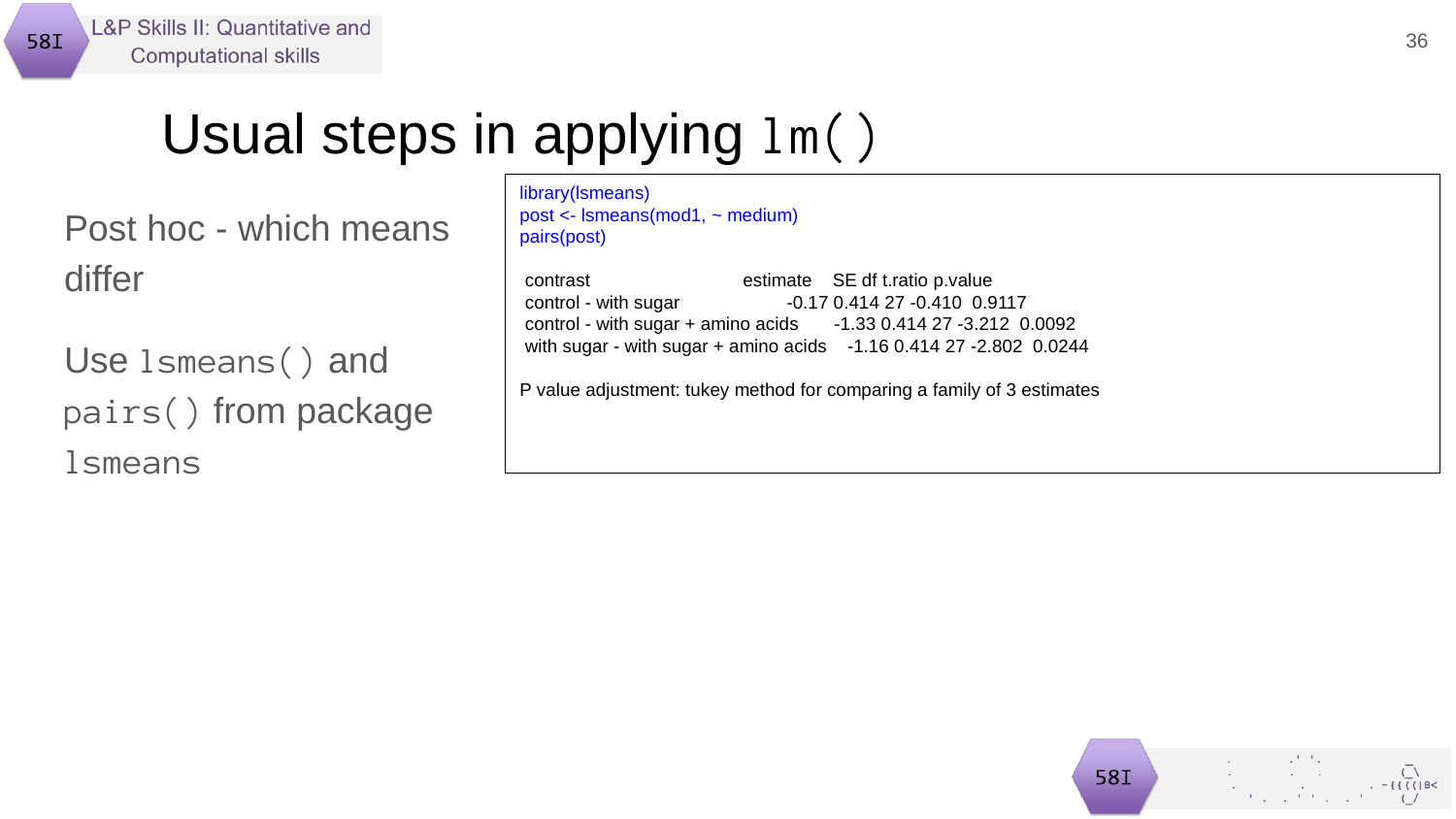

36
# Usual steps in applying lm()
library(lsmeans)
post <- lsmeans(mod1, ~ medium)
pairs(post)

 contrast                              estimate    SE df t.ratio p.value
 control - with sugar                     -0.17 0.414 27 -0.410  0.9117
 control - with sugar + amino acids       -1.33 0.414 27 -3.212  0.0092
 with sugar - with sugar + amino acids    -1.16 0.414 27 -2.802  0.0244

P value adjustment: tukey method for comparing a family of 3 estimates

Post hoc - which means differ
Use lsmeans() and pairs() from package lsmeans